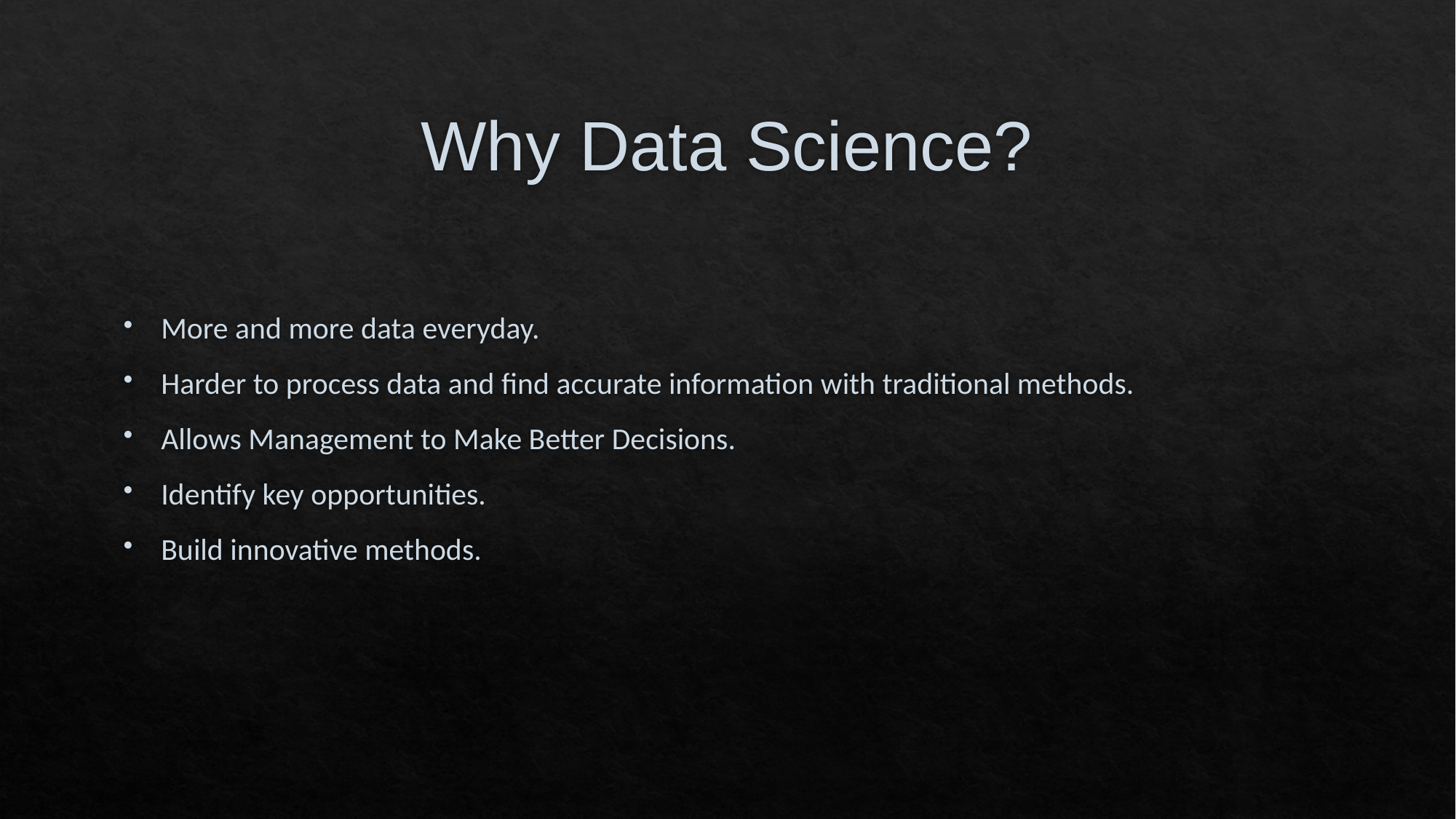

# Why Data Science?

More and more data everyday.
Harder to process data and find accurate information with traditional methods.
Allows Management to Make Better Decisions.
Identify key opportunities.
Build innovative methods.